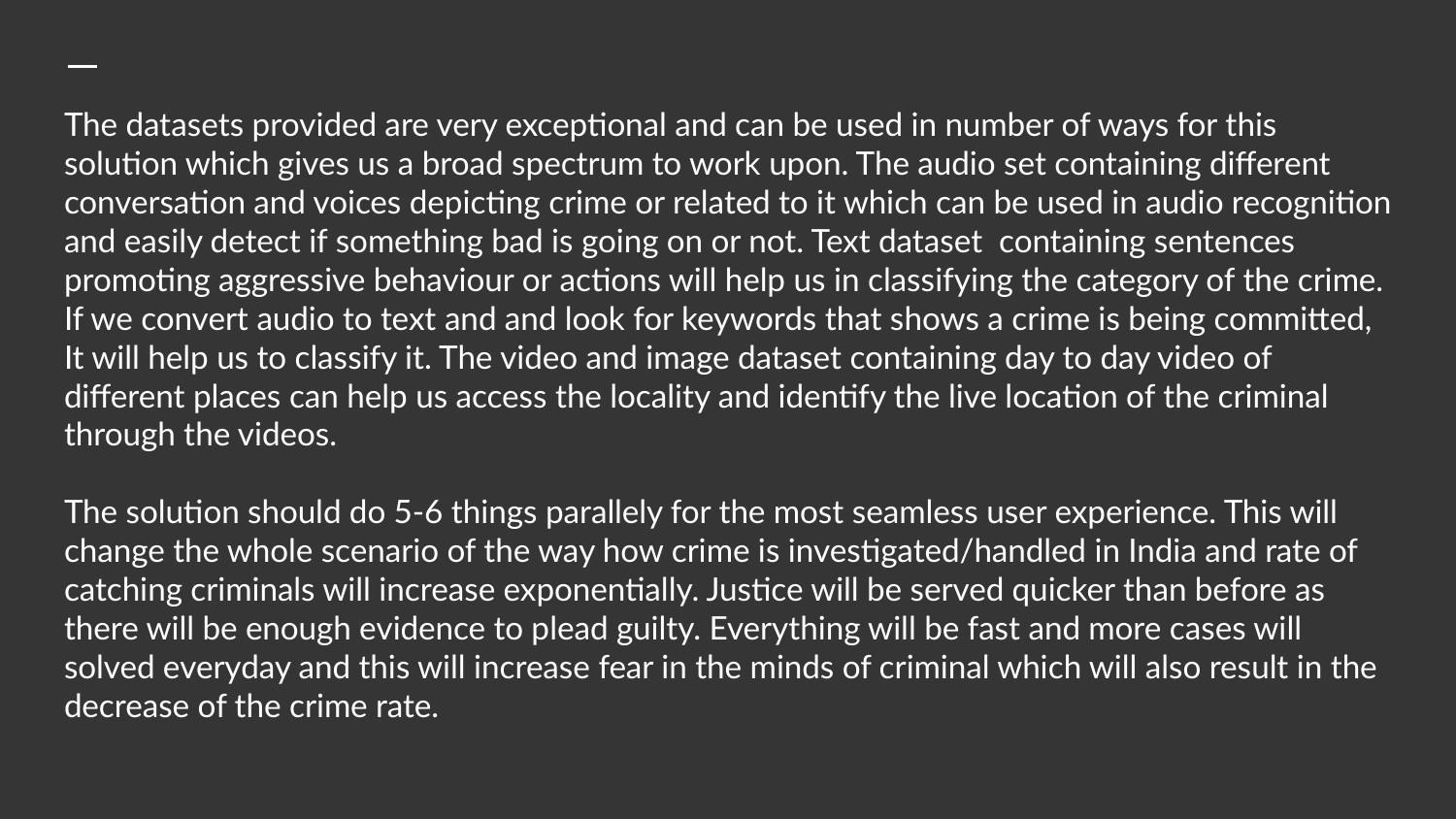

The datasets provided are very exceptional and can be used in number of ways for this solution which gives us a broad spectrum to work upon. The audio set containing different conversation and voices depicting crime or related to it which can be used in audio recognition and easily detect if something bad is going on or not. Text dataset  containing sentences promoting aggressive behaviour or actions will help us in classifying the category of the crime. If we convert audio to text and and look for keywords that shows a crime is being committed, It will help us to classify it. The video and image dataset containing day to day video of different places can help us access the locality and identify the live location of the criminal through the videos.

The solution should do 5-6 things parallely for the most seamless user experience. This will change the whole scenario of the way how crime is investigated/handled in India and rate of catching criminals will increase exponentially. Justice will be served quicker than before as there will be enough evidence to plead guilty. Everything will be fast and more cases will solved everyday and this will increase fear in the minds of criminal which will also result in the decrease of the crime rate.